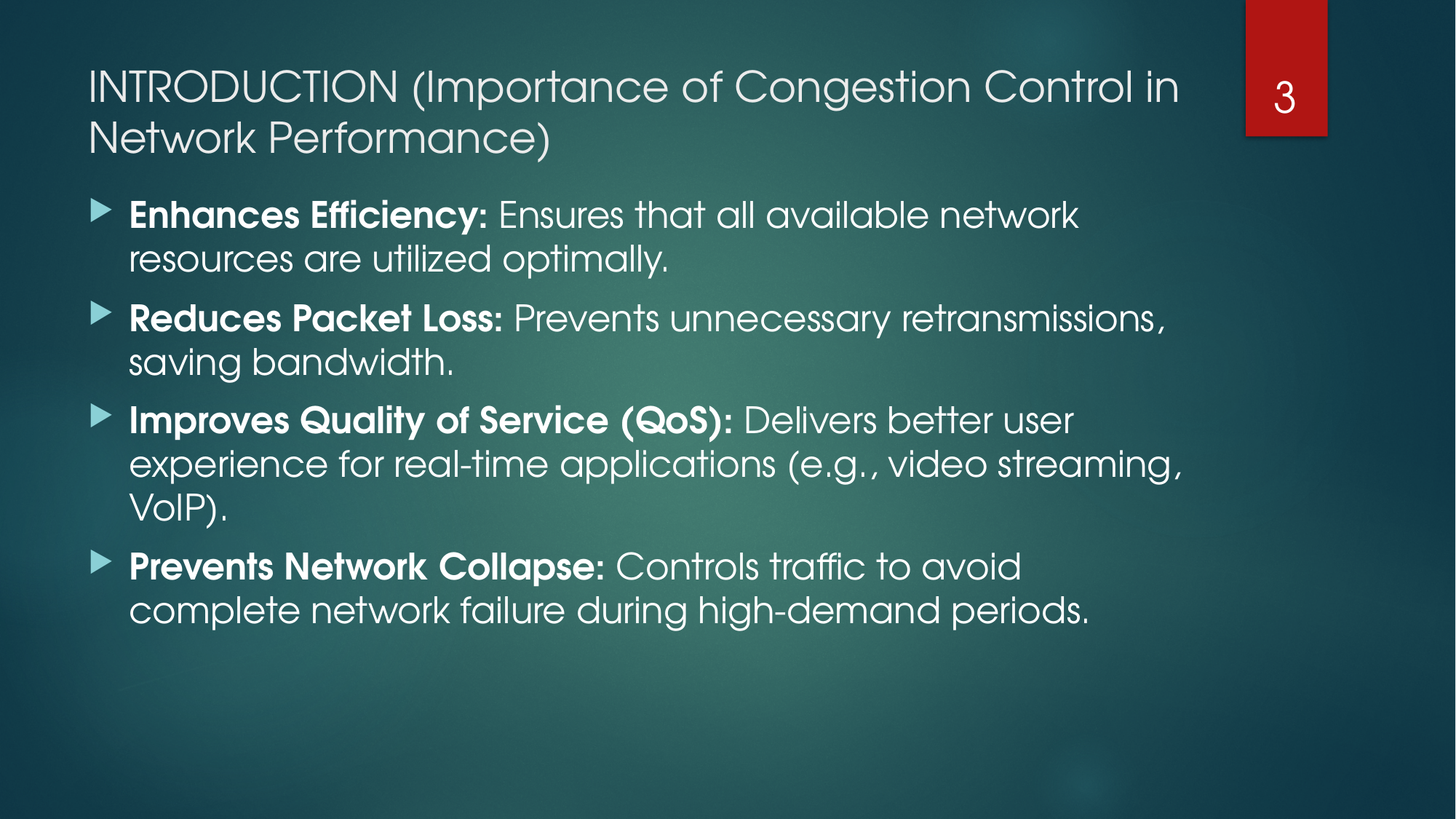

3
# INTRODUCTION (Importance of Congestion Control in Network Performance)
Enhances Efficiency: Ensures that all available network resources are utilized optimally.
Reduces Packet Loss: Prevents unnecessary retransmissions, saving bandwidth.
Improves Quality of Service (QoS): Delivers better user experience for real-time applications (e.g., video streaming, VoIP).
Prevents Network Collapse: Controls traffic to avoid complete network failure during high-demand periods.